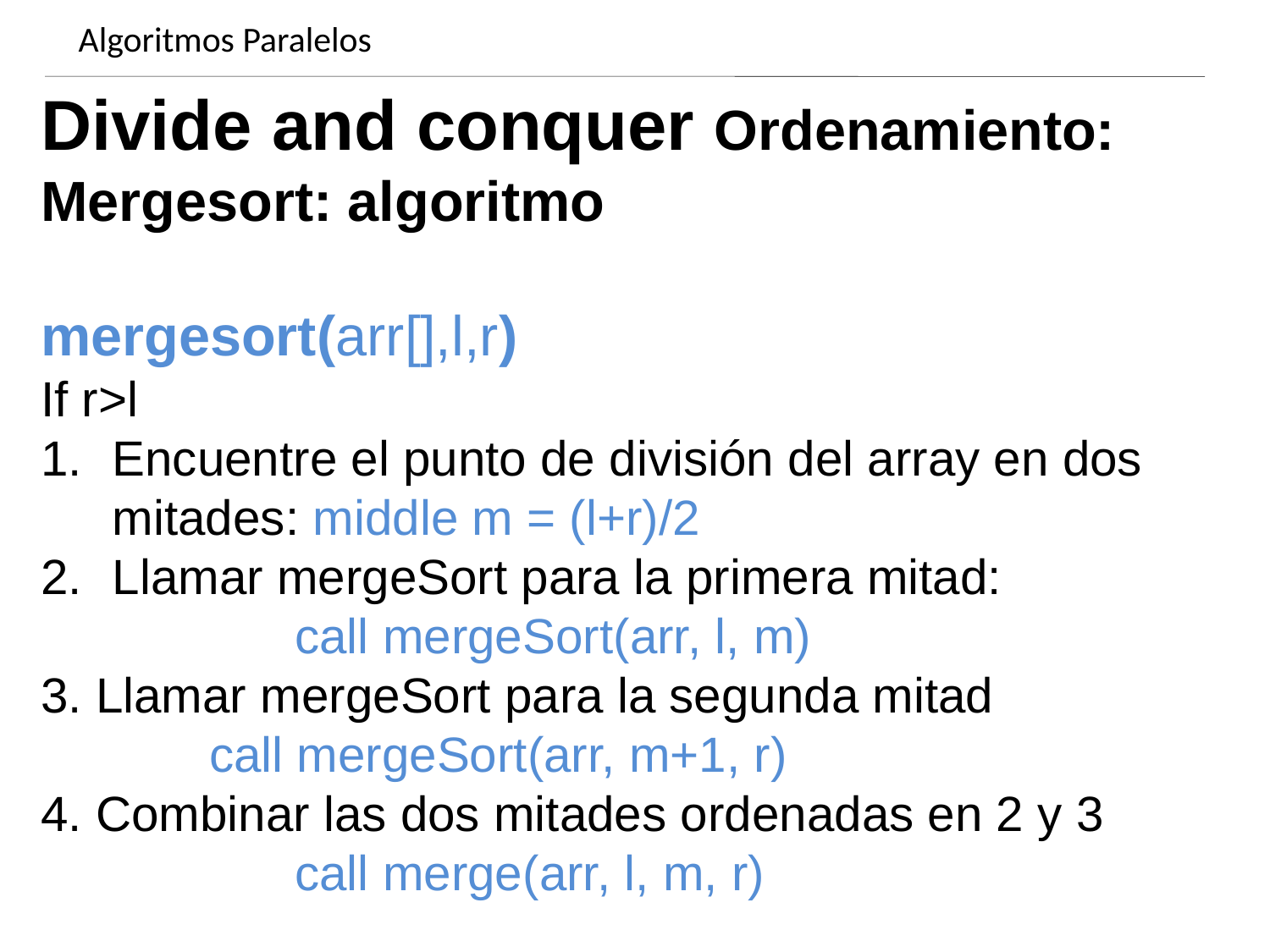

Algoritmos Paralelos
Dynamics of growing SMBHs in galaxy cores
Divide and conquer Ordenamiento:
Mergesort: algoritmo

mergesort(arr[],l,r)
If r>l
Encuentre el punto de división del array en dos mitades: middle m = (l+r)/2
Llamar mergeSort para la primera mitad:
		call mergeSort(arr, l, m)
3. Llamar mergeSort para la segunda mitad
	   call mergeSort(arr, m+1, r)
4. Combinar las dos mitades ordenadas en 2 y 3
		call merge(arr, l, m, r)